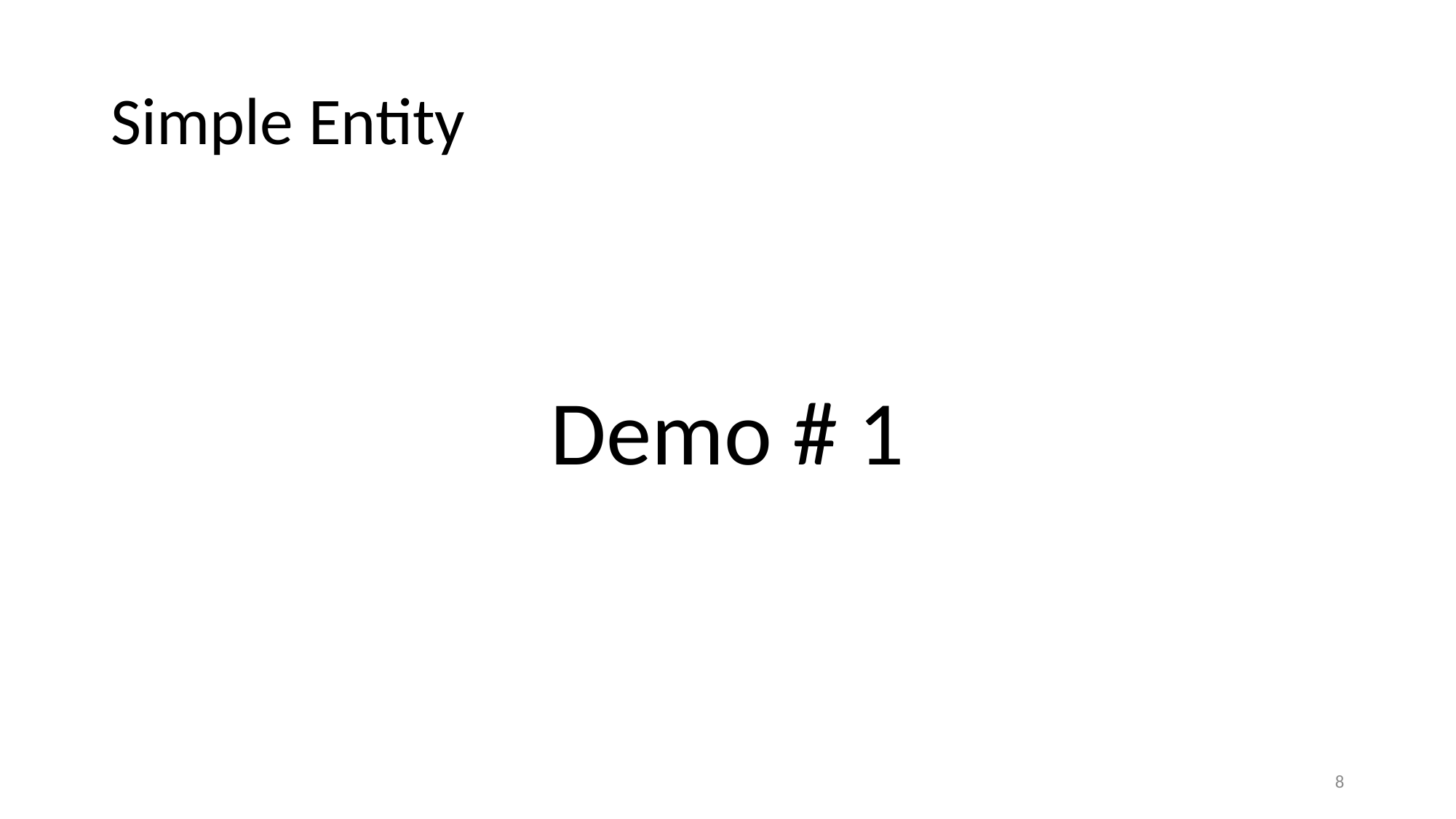

# Simple Entity
Demo # 1
8